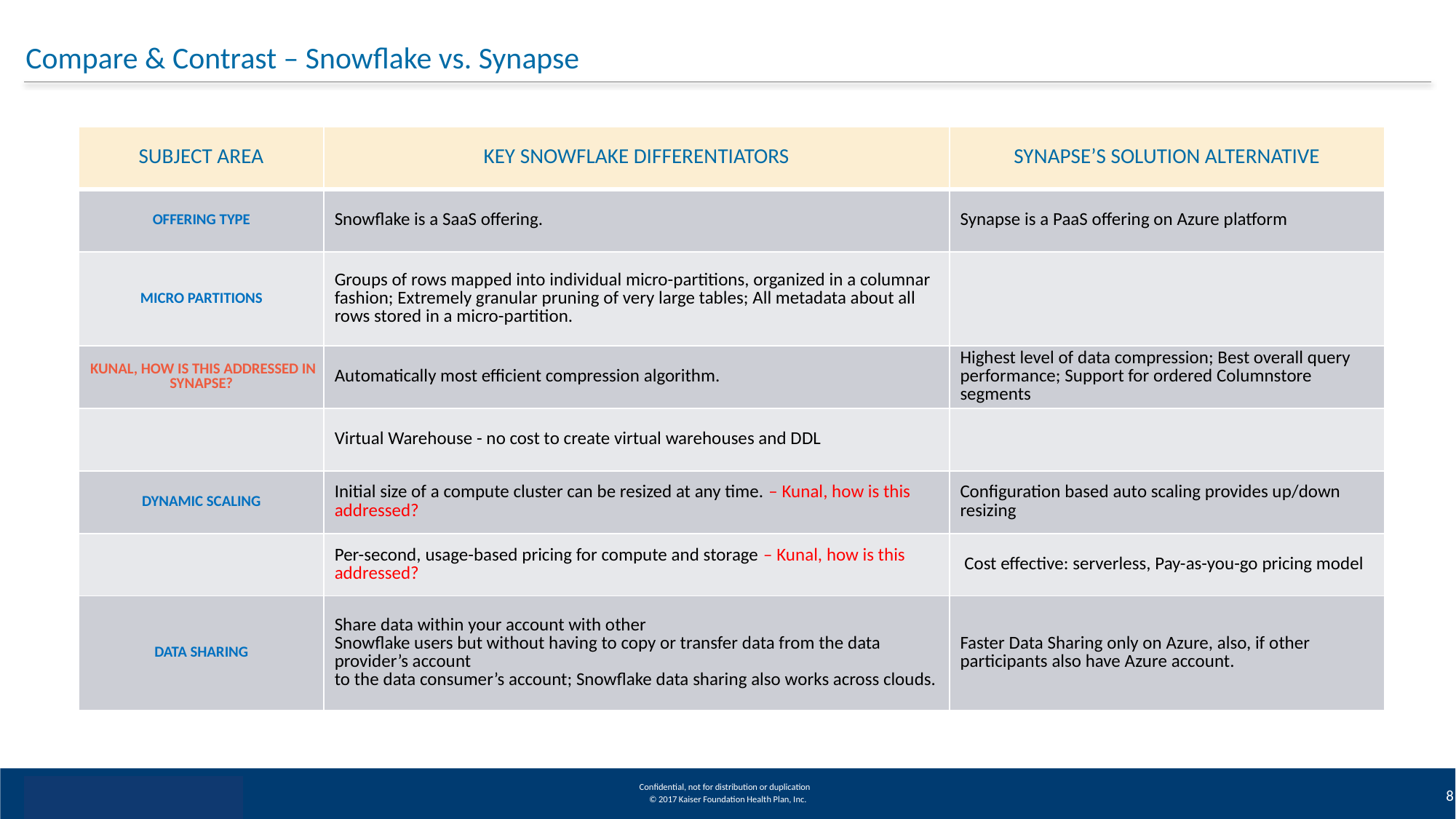

# Compare & Contrast – Snowflake vs. Synapse
| SUBJECT AREA | KEY SNOWFLAKE DIFFERENTIATORS | SYNAPSE’S SOLUTION ALTERNATIVE |
| --- | --- | --- |
| OFFERING TYPE | Snowflake is a SaaS offering. | Synapse is a PaaS offering on Azure platform |
| MICRO PARTITIONS | Groups of rows mapped into individual micro-partitions, organized in a columnar fashion; Extremely granular pruning of very large tables; All metadata about all rows stored in a micro-partition. |  |
| KUNAL, HOW IS THIS ADDRESSED IN SYNAPSE? | Automatically most efficient compression algorithm. | Highest level of data compression; Best overall query performance; Support for ordered Columnstore segments |
|  | Virtual Warehouse - no cost to create virtual warehouses and DDL |  |
| DYNAMIC SCALING | Initial size of a compute cluster can be resized at any time. – Kunal, how is this addressed? | Configuration based auto scaling provides up/down resizing |
|  | Per-second, usage-based pricing for compute and storage – Kunal, how is this addressed? | Cost effective: serverless, Pay-as-you-go pricing model |
| DATA SHARING | Share data within your account with other Snowflake users but without having to copy or transfer data from the data provider’s account to the data consumer’s account; Snowflake data sharing also works across clouds. | Faster Data Sharing only on Azure, also, if other participants also have Azure account. |